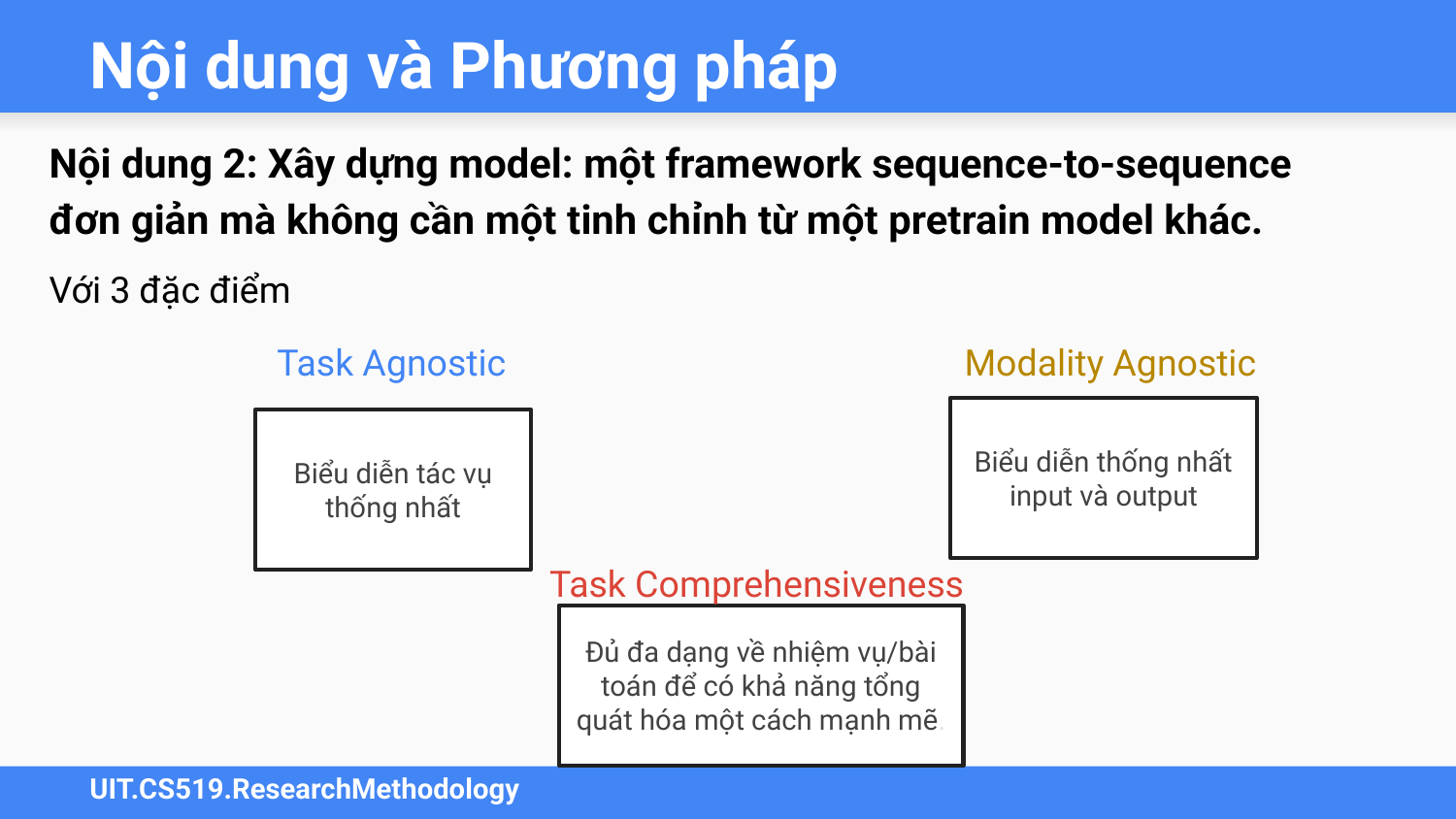

# Nội dung và Phương pháp
Nội dung 2: Xây dựng model: một framework sequence-to-sequence đơn giản mà không cần một tinh chỉnh từ một pretrain model khác.
Với 3 đặc điểm
Task Agnostic
Modality Agnostic
Biểu diễn thống nhất input và output
Biểu diễn tác vụ thống nhất
Task Comprehensiveness
Đủ đa dạng về nhiệm vụ/bài toán để có khả năng tổng quát hóa một cách mạnh mẽ.